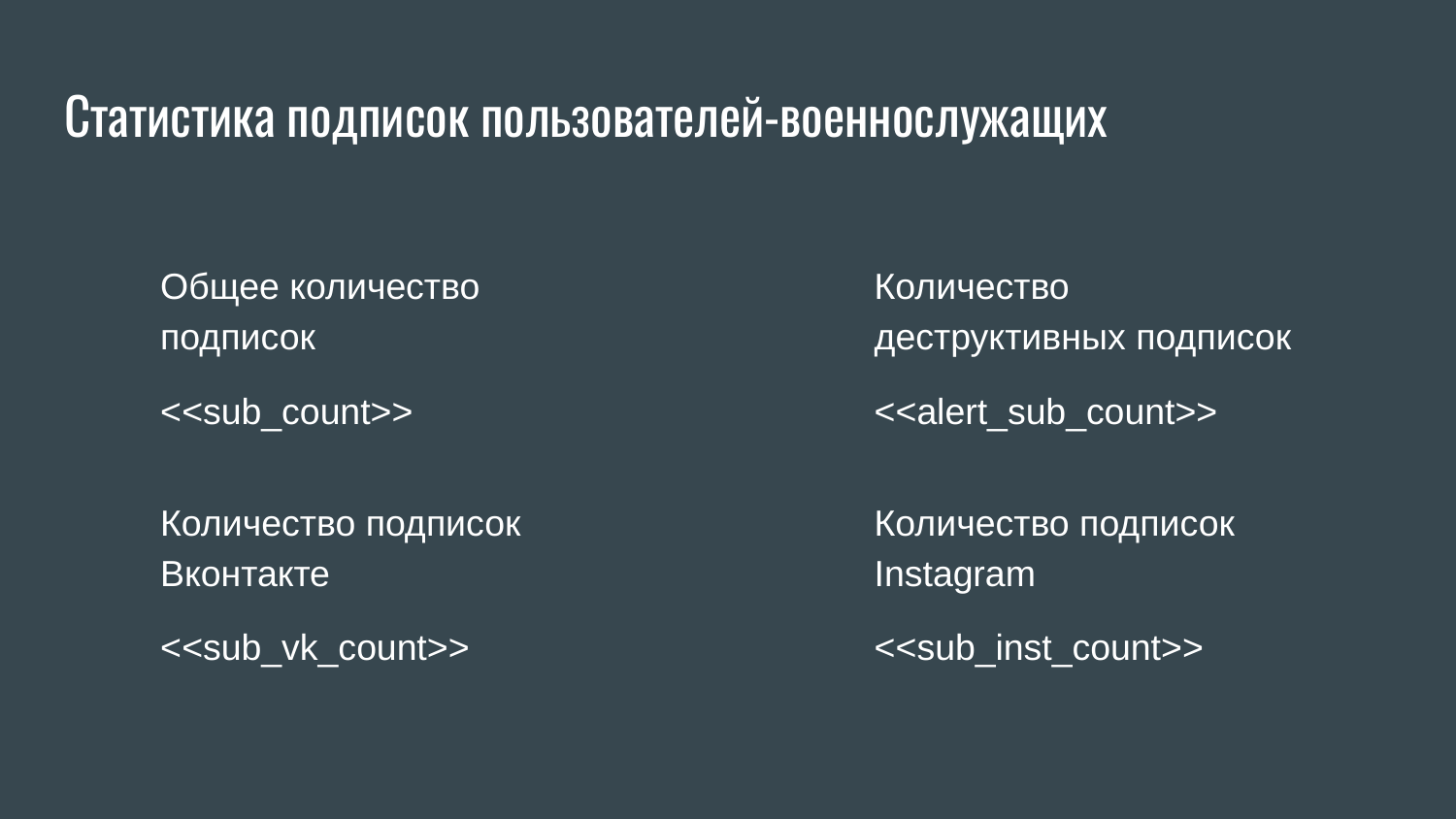

# Статистика подписок пользователей-военнослужащих
Общее количество подписок
Количество деструктивных подписок
<<sub_count>>
<<alert_sub_count>>
Количество подписок Вконтакте
Количество подписок Instagram
<<sub_vk_count>>
<<sub_inst_count>>